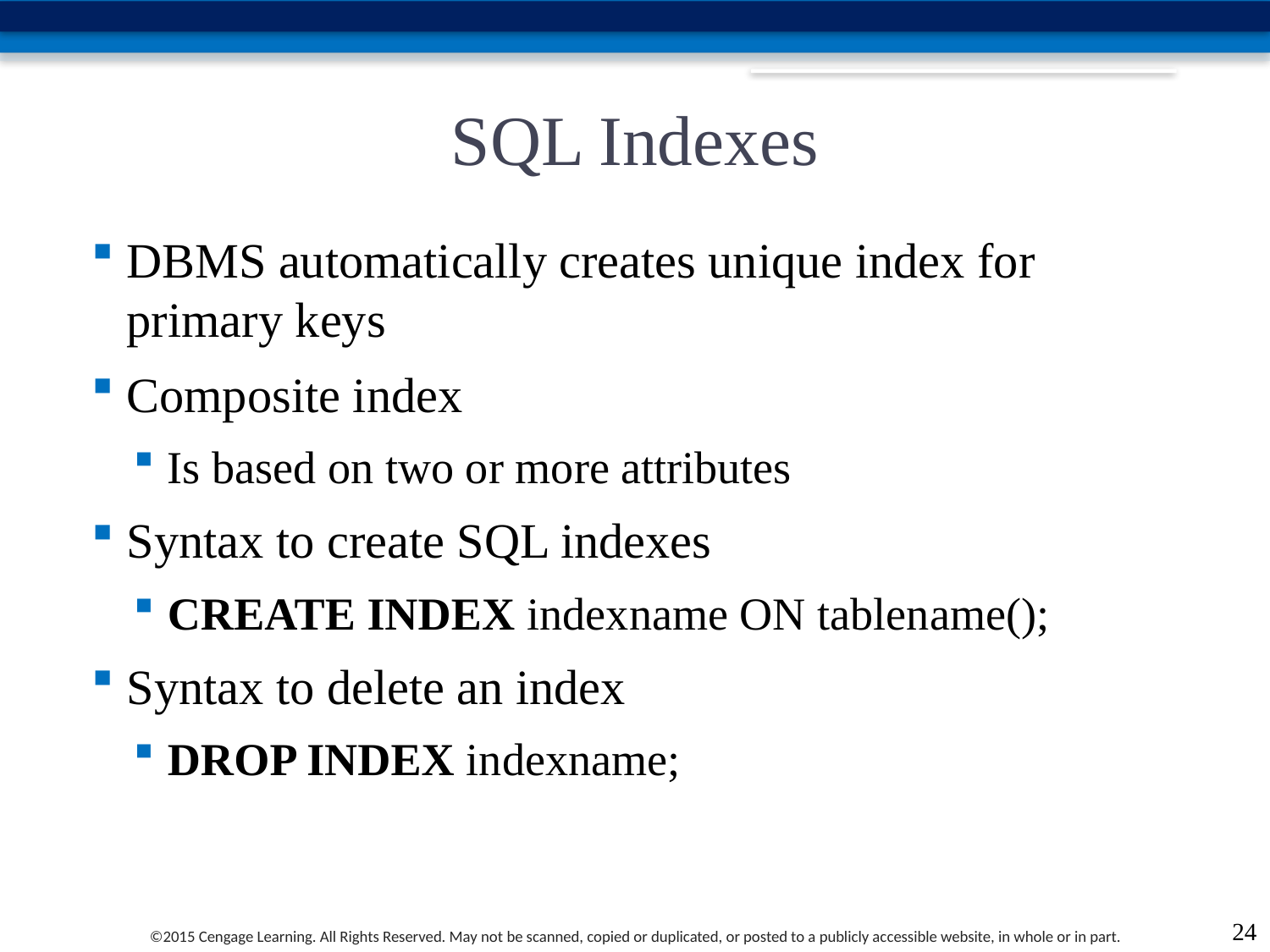

# SQL Indexes
DBMS automatically creates unique index for primary keys
Composite index
Is based on two or more attributes
Syntax to create SQL indexes
CREATE INDEX indexname ON tablename();
Syntax to delete an index
DROP INDEX indexname;
24